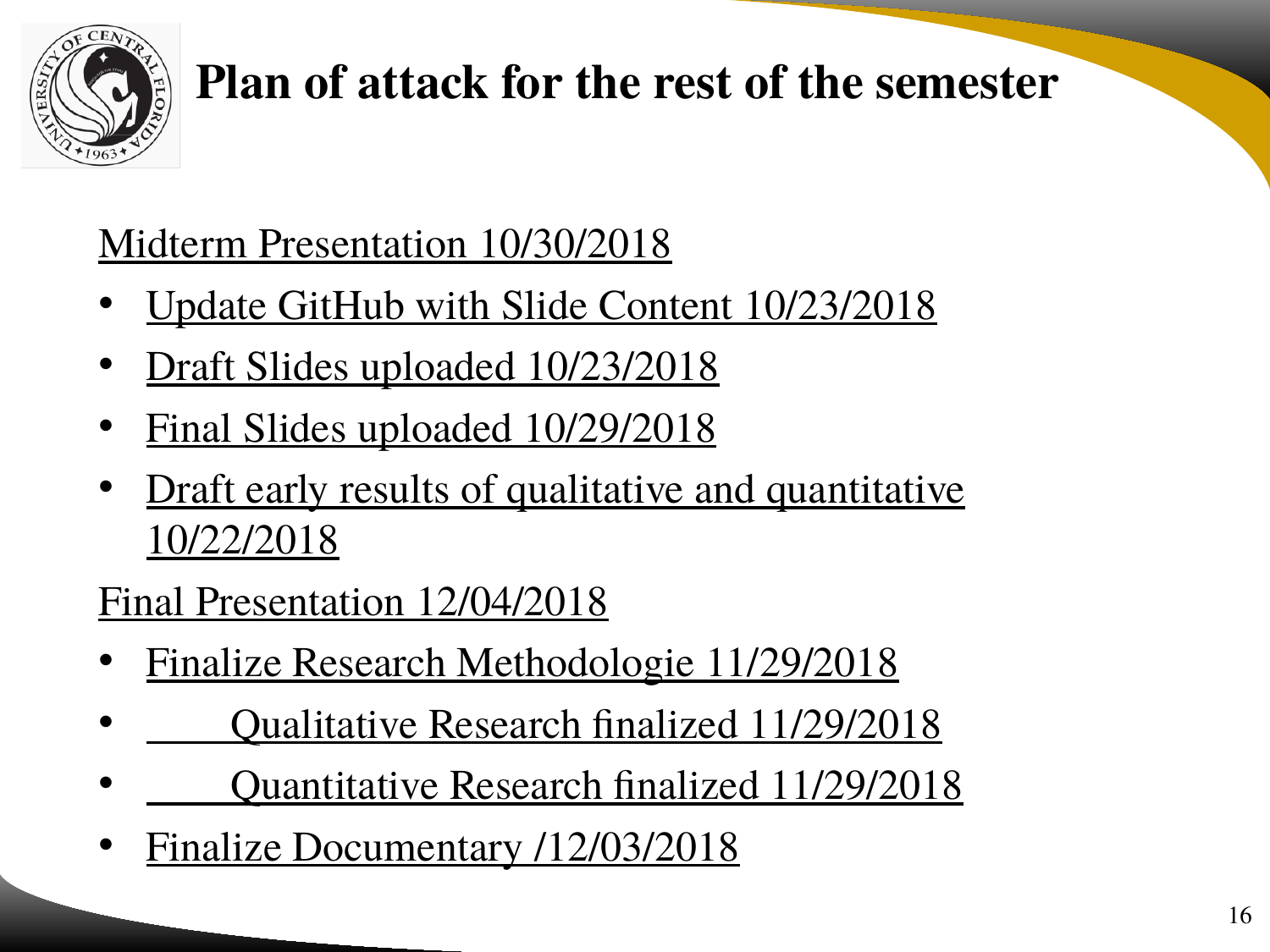

Plan of attack for the rest of the semester
Midterm Presentation 10/30/2018
Update GitHub with Slide Content 10/23/2018
Draft Slides uploaded 10/23/2018
Final Slides uploaded 10/29/2018
Draft early results of qualitative and quantitative 10/22/2018
Final Presentation 12/04/2018
Finalize Research Methodologie 11/29/2018
        Qualitative Research finalized 11/29/2018
        Quantitative Research finalized 11/29/2018
Finalize Documentary /12/03/2018

16